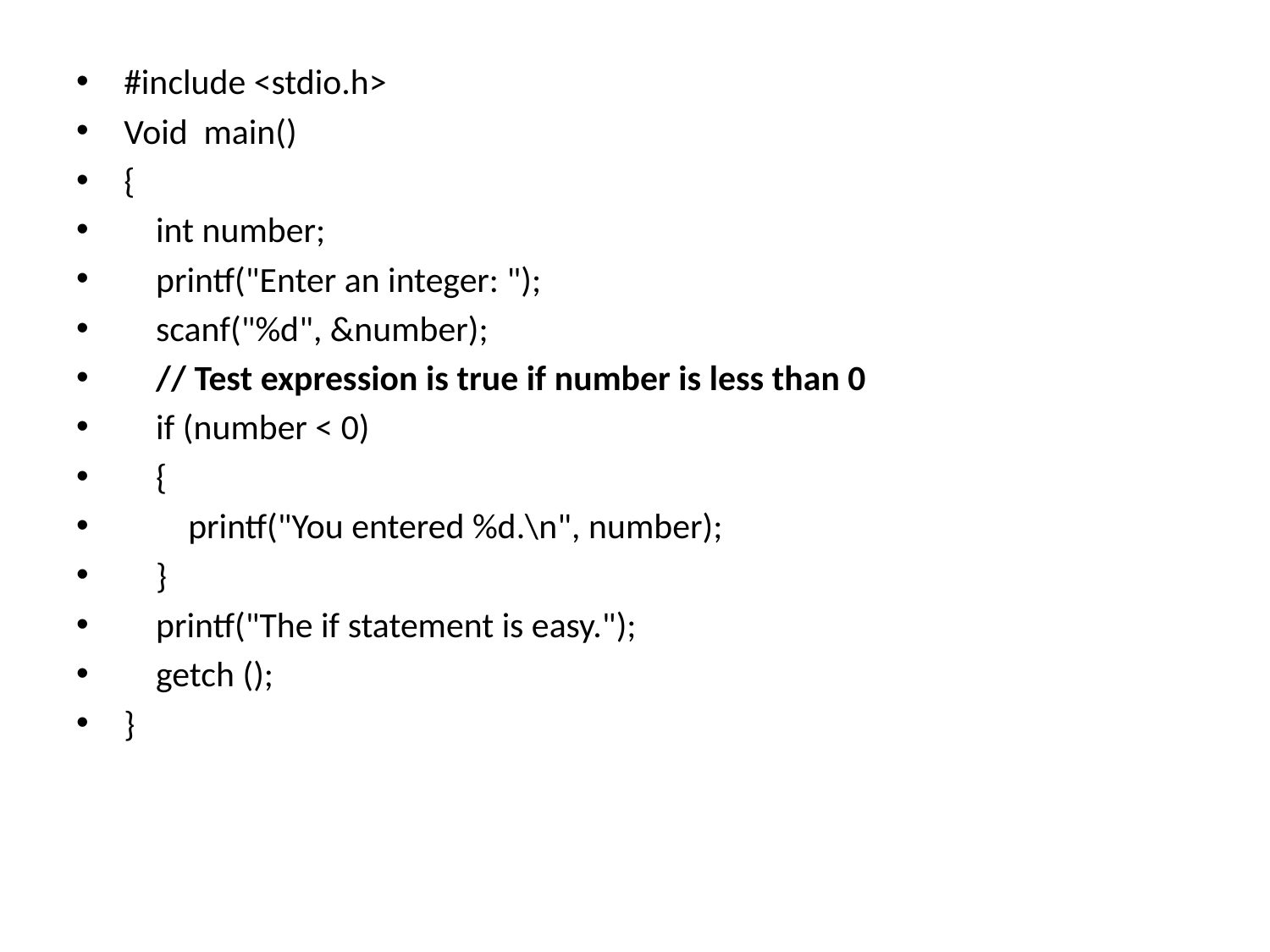

#include <stdio.h>
Void  main()
{
    int number;
    printf("Enter an integer: ");
    scanf("%d", &number);
    // Test expression is true if number is less than 0
    if (number < 0)
    {
        printf("You entered %d.\n", number);
    }
    printf("The if statement is easy.");
    getch ();
}